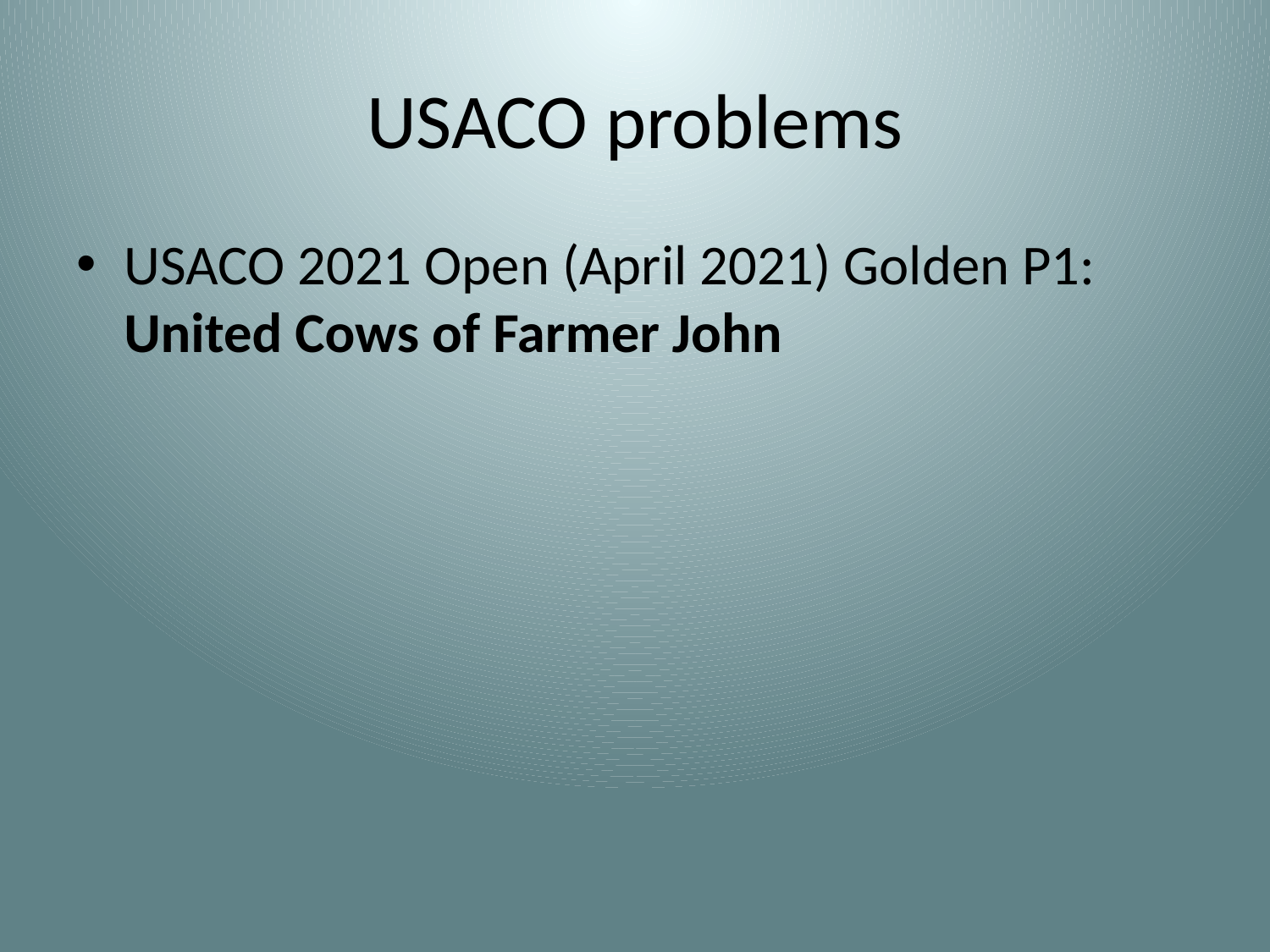

# USACO problems
USACO 2021 Open (April 2021) Golden P1: United Cows of Farmer John